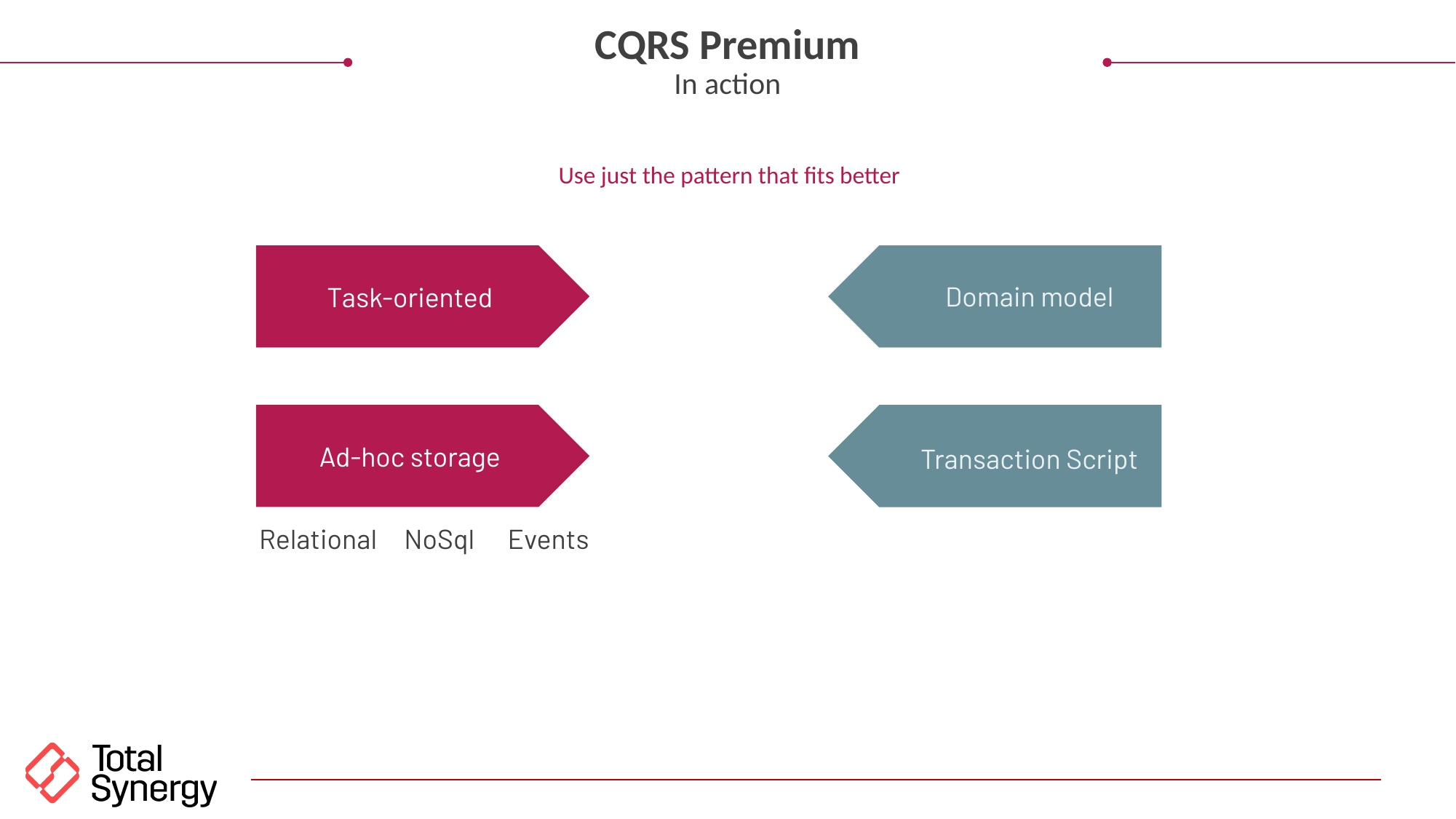

CQRS Premium
In action
Use just the pattern that fits better
Task-oriented

Domain model
Ad-hoc storage

Transaction Script
Relational
NoSql
Events